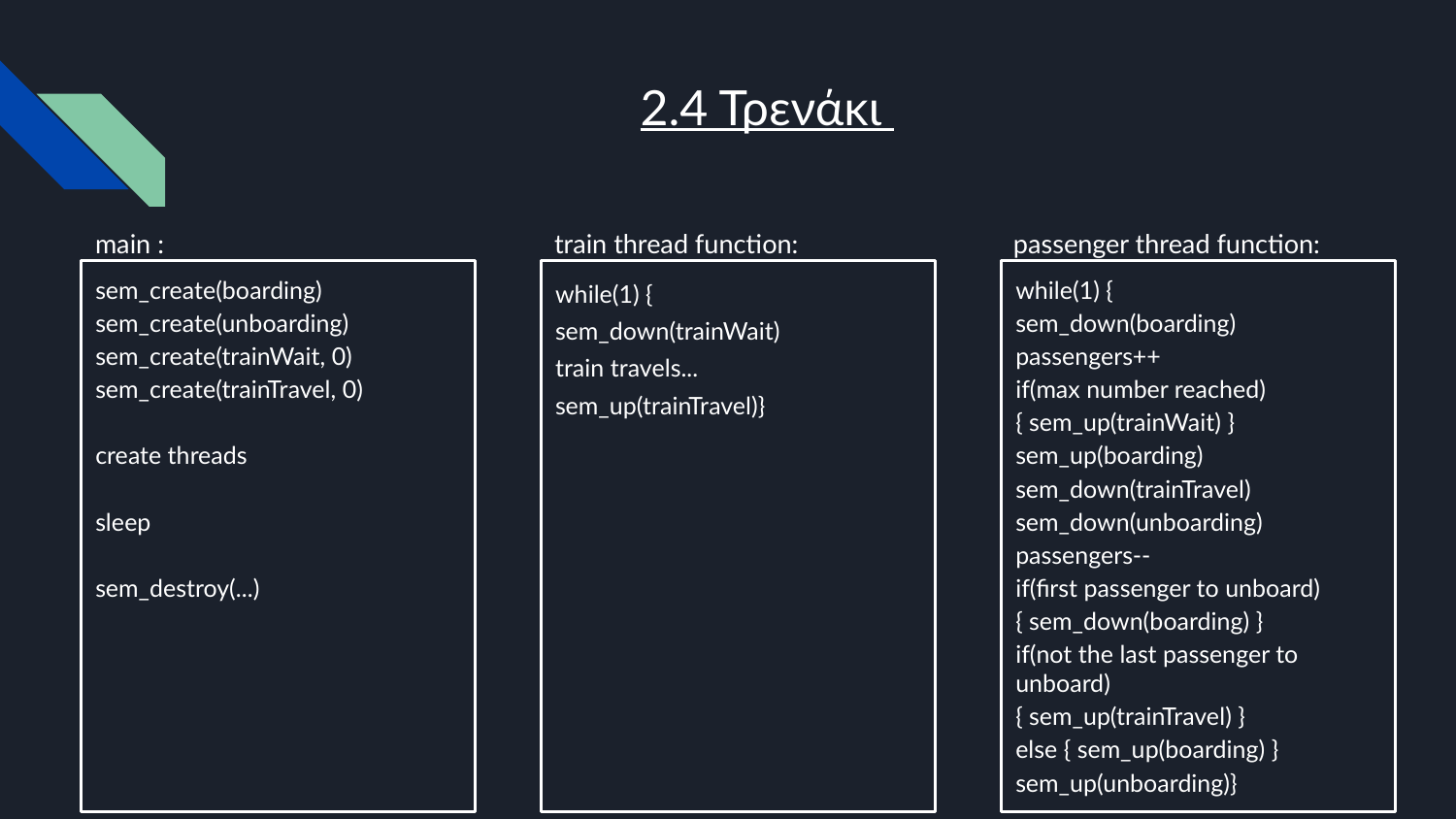

# 2.4 Τρενάκι

main :

train thread function:

passenger thread function:
while(1) {
sem_down(trainWait)
train travels...
sem_up(trainTravel)}
while(1) {
sem_down(boarding)
passengers++
if(max number reached)
{ sem_up(trainWait) }
sem_up(boarding)
sem_down(trainTravel)
sem_down(unboarding)
passengers--
if(first passenger to unboard)
{ sem_down(boarding) }
if(not the last passenger to unboard)
{ sem_up(trainTravel) }
else { sem_up(boarding) }
sem_up(unboarding)}

sem_create(boarding)
sem_create(unboarding)
sem_create(trainWait, 0)
sem_create(trainTravel, 0)

create threads

sleep

sem_destroy(...)